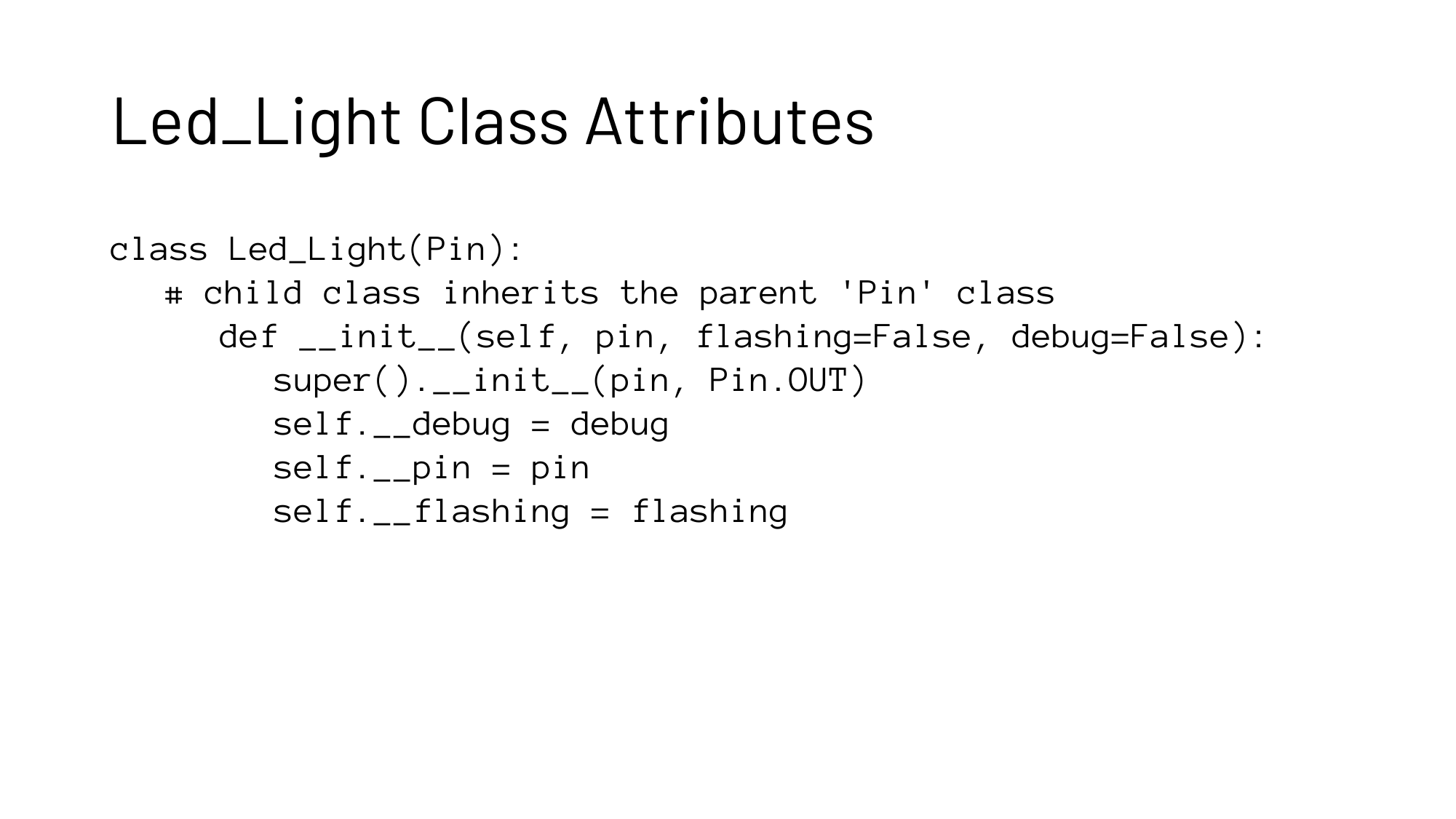

# Led_Light Class Attributes
class Led_Light(Pin):
# child class inherits the parent 'Pin' class
def __init__(self, pin, flashing=False, debug=False):
super().__init__(pin, Pin.OUT)
self.__debug = debug
self.__pin = pin
self.__flashing = flashing